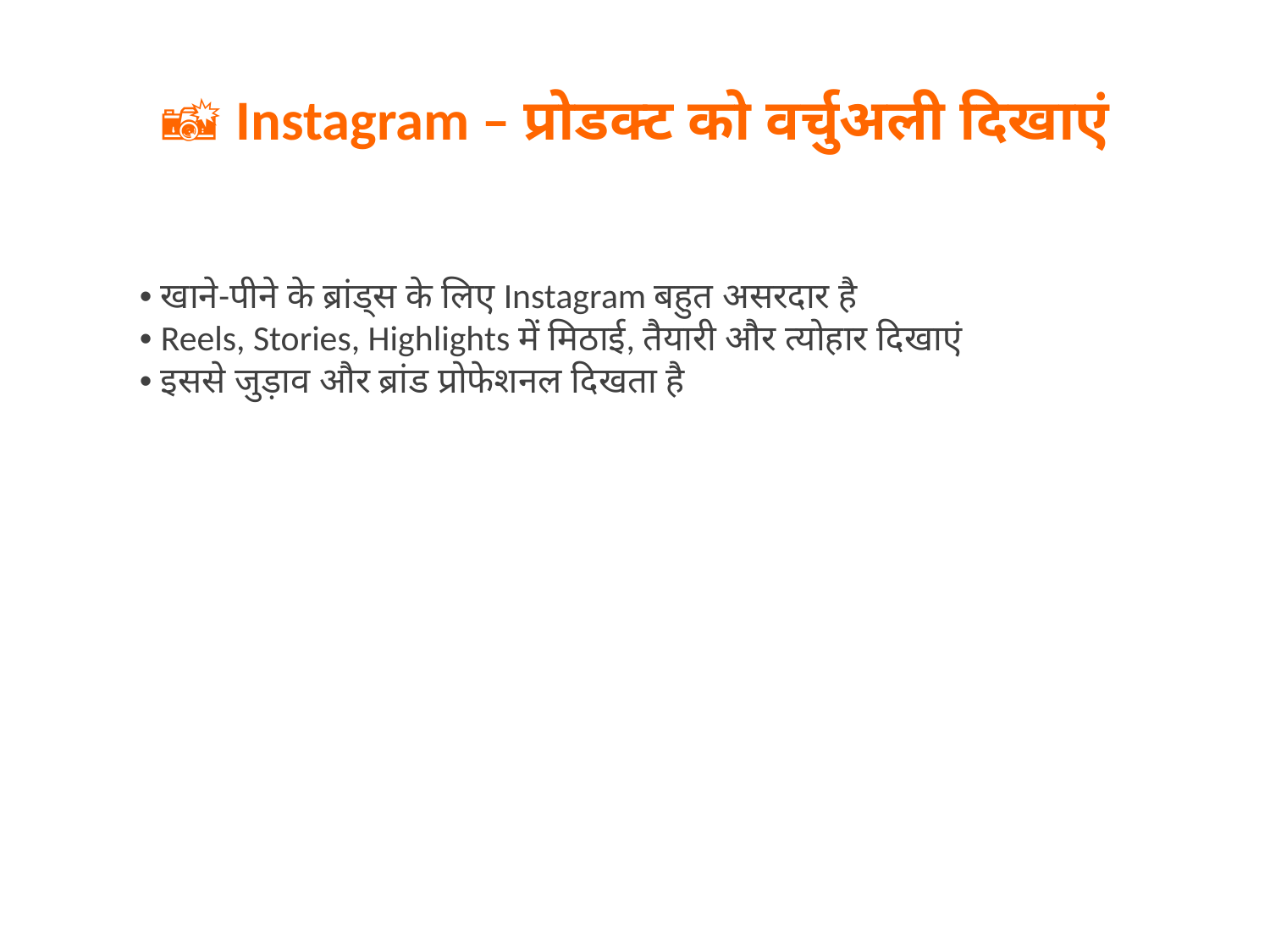

# 📸 Instagram – प्रोडक्ट को वर्चुअली दिखाएं

• खाने-पीने के ब्रांड्स के लिए Instagram बहुत असरदार है
• Reels, Stories, Highlights में मिठाई, तैयारी और त्योहार दिखाएं
• इससे जुड़ाव और ब्रांड प्रोफेशनल दिखता है